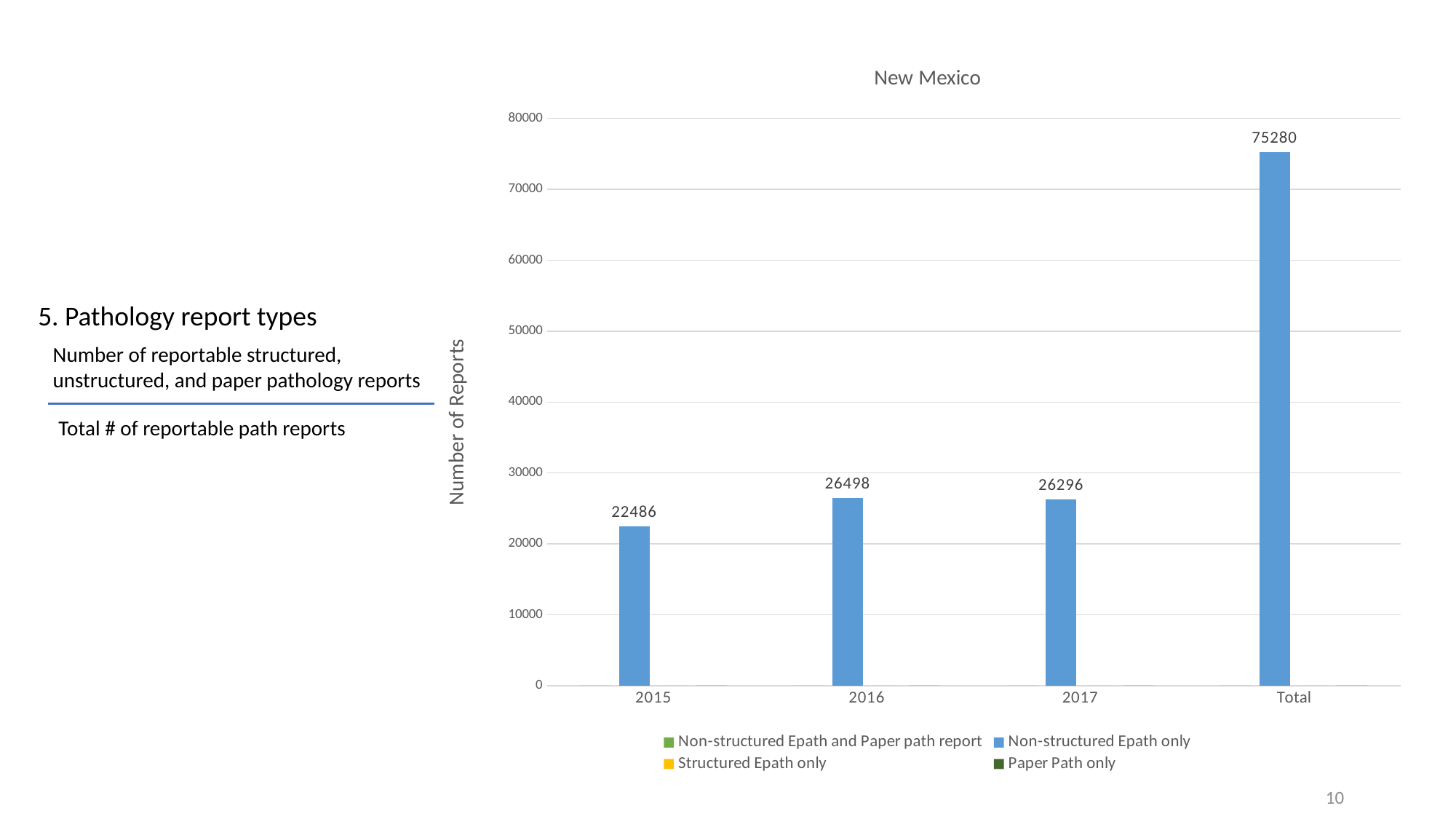

### Chart: New Mexico

| Category | Non-structured Epath and Paper path report | Non-structured Epath only | Structured Epath only | Paper Path only |
|---|---|---|---|---|
| 2015 | 0.0 | 22486.0 | 0.0 | 0.0 |
| 2016 | 0.0 | 26498.0 | 0.0 | 0.0 |
| 2017 | 0.0 | 26296.0 | 0.0 | 0.0 |
| Total | 0.0 | 75280.0 | 0.0 | 0.0 |
5. Pathology report types

Number of reportable structured, unstructured, and paper pathology reports
Total # of reportable path reports
10